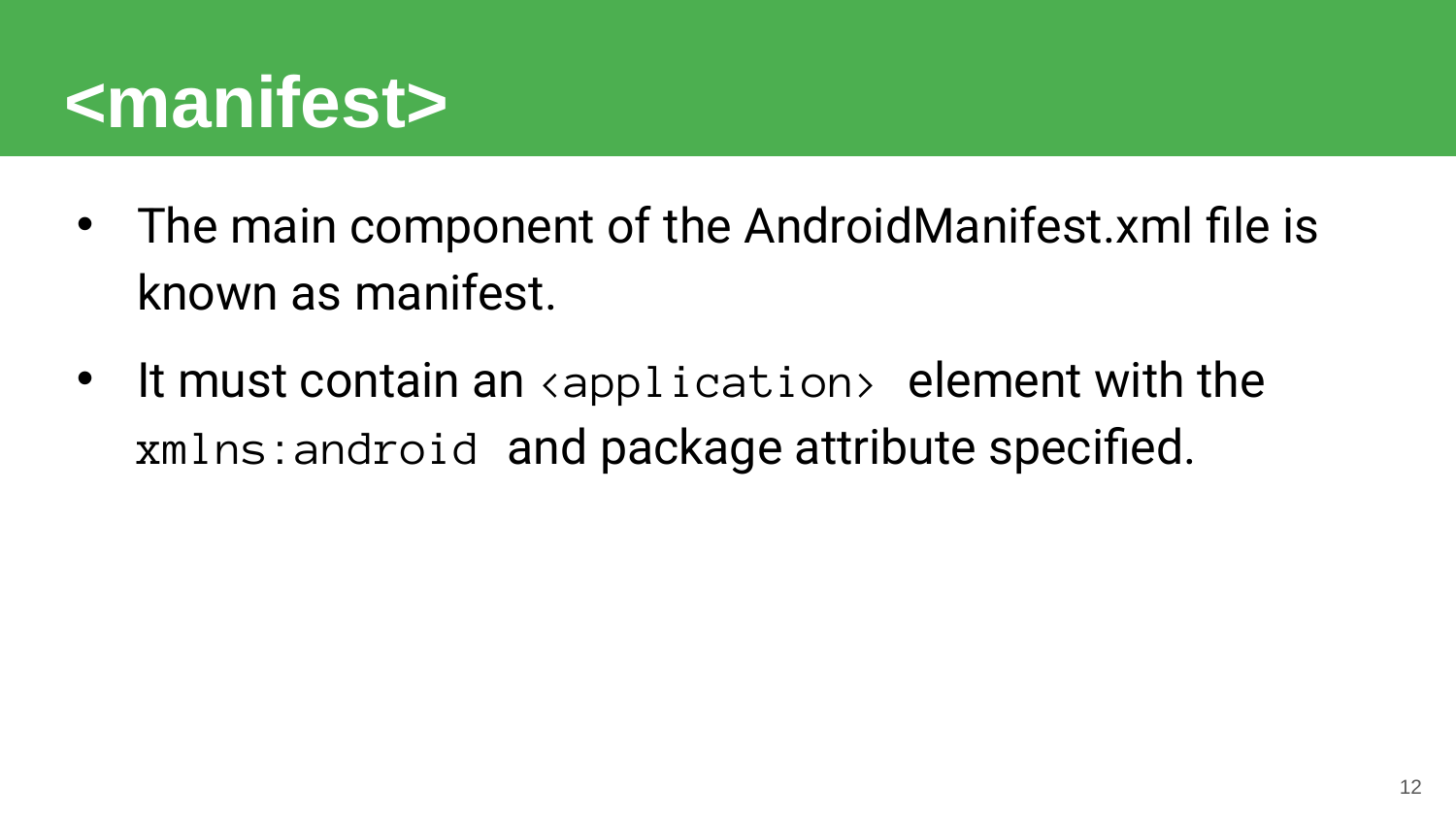

# <manifest>
The main component of the AndroidManifest.xml file is known as manifest.
It must contain an <application> element with the xmlns:android and package attribute specified.
12